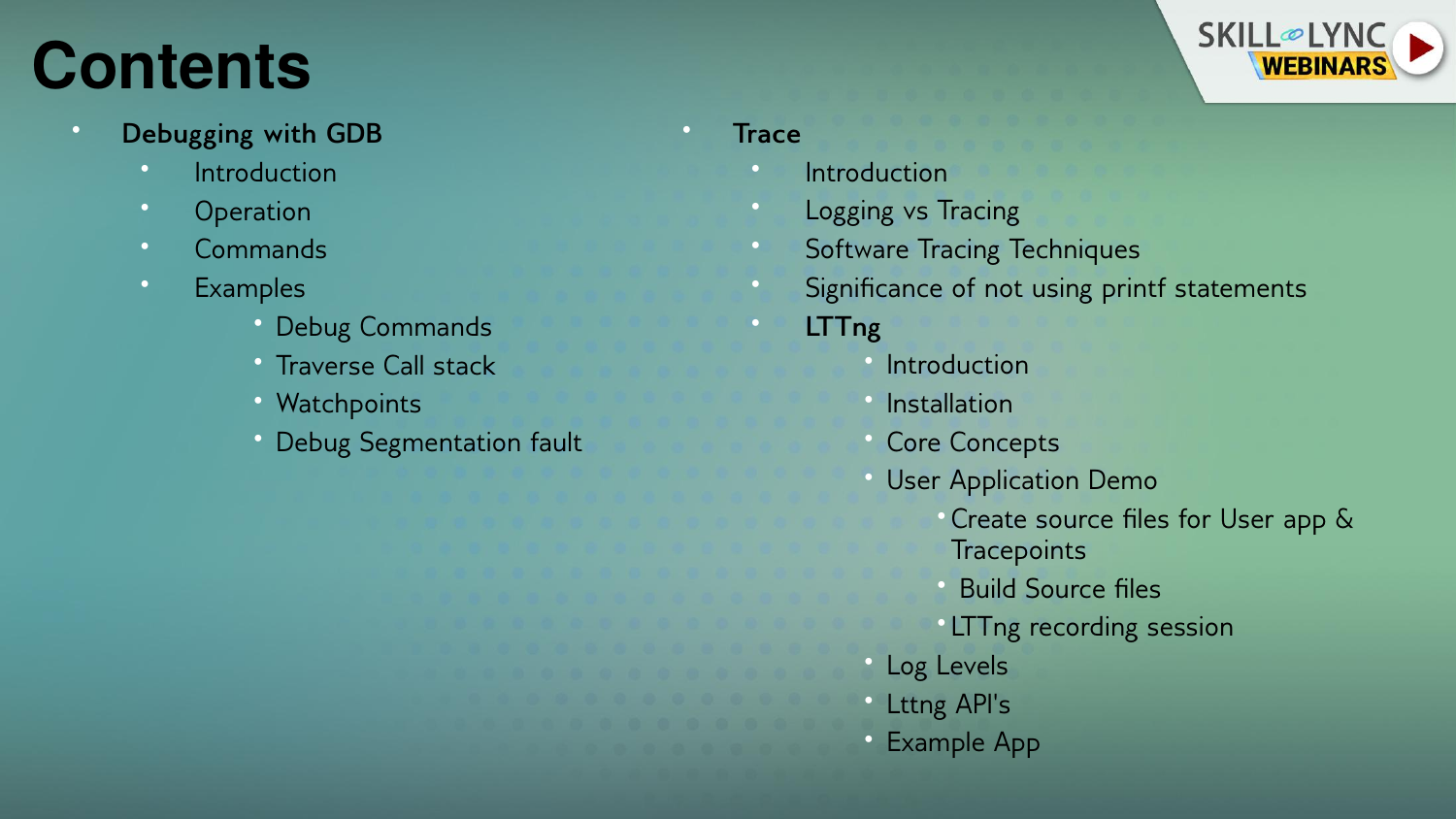

# Contents
Trace
Introduction
Logging vs Tracing
Software Tracing Techniques
Significance of not using printf statements
LTTng
 Introduction
 Installation
 Core Concepts
 User Application Demo
Create source files for User app & Tracepoints
 Build Source files
LTTng recording session
 Log Levels
 Lttng API's
 Example App

Debugging with GDB
Introduction
Operation
Commands
Examples
 Debug Commands
 Traverse Call stack
 Watchpoints
 Debug Segmentation fault